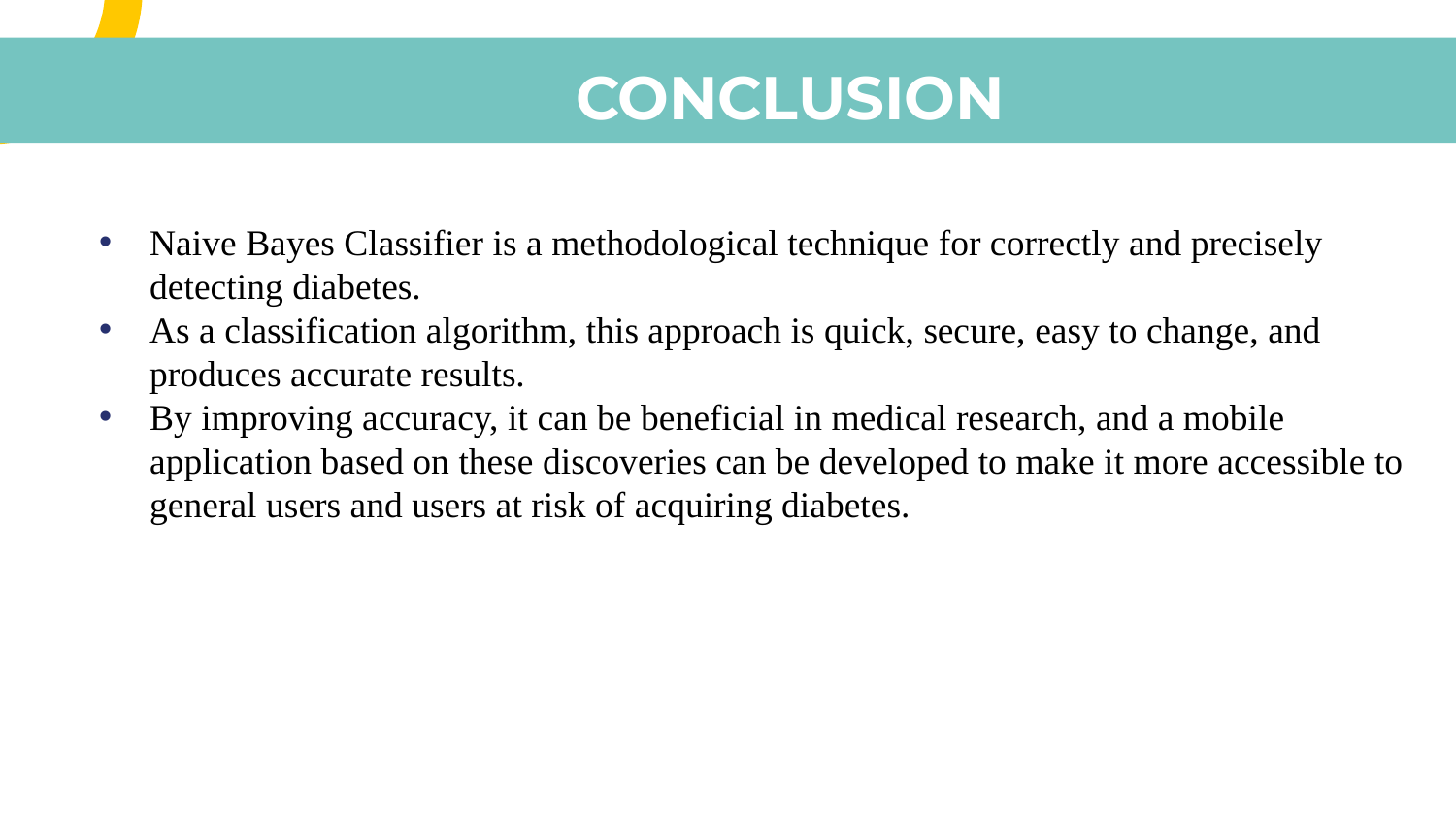

# CONCLUSION

Naive Bayes Classifier is a methodological technique for correctly and precisely detecting diabetes.
As a classification algorithm, this approach is quick, secure, easy to change, and produces accurate results.
By improving accuracy, it can be beneficial in medical research, and a mobile application based on these discoveries can be developed to make it more accessible to general users and users at risk of acquiring diabetes.